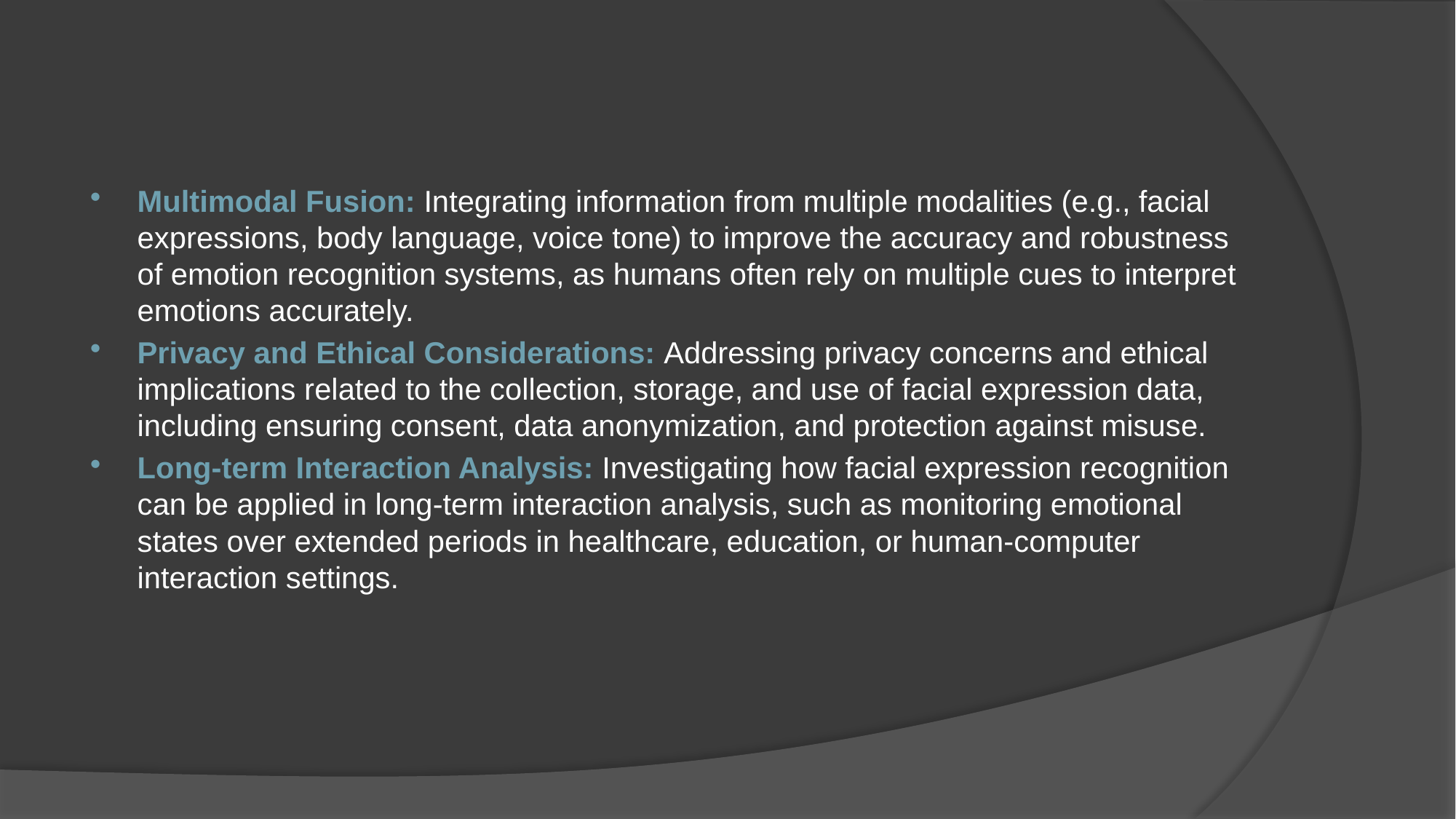

Multimodal Fusion: Integrating information from multiple modalities (e.g., facial expressions, body language, voice tone) to improve the accuracy and robustness of emotion recognition systems, as humans often rely on multiple cues to interpret emotions accurately.
Privacy and Ethical Considerations: Addressing privacy concerns and ethical implications related to the collection, storage, and use of facial expression data, including ensuring consent, data anonymization, and protection against misuse.
Long-term Interaction Analysis: Investigating how facial expression recognition can be applied in long-term interaction analysis, such as monitoring emotional states over extended periods in healthcare, education, or human-computer interaction settings.